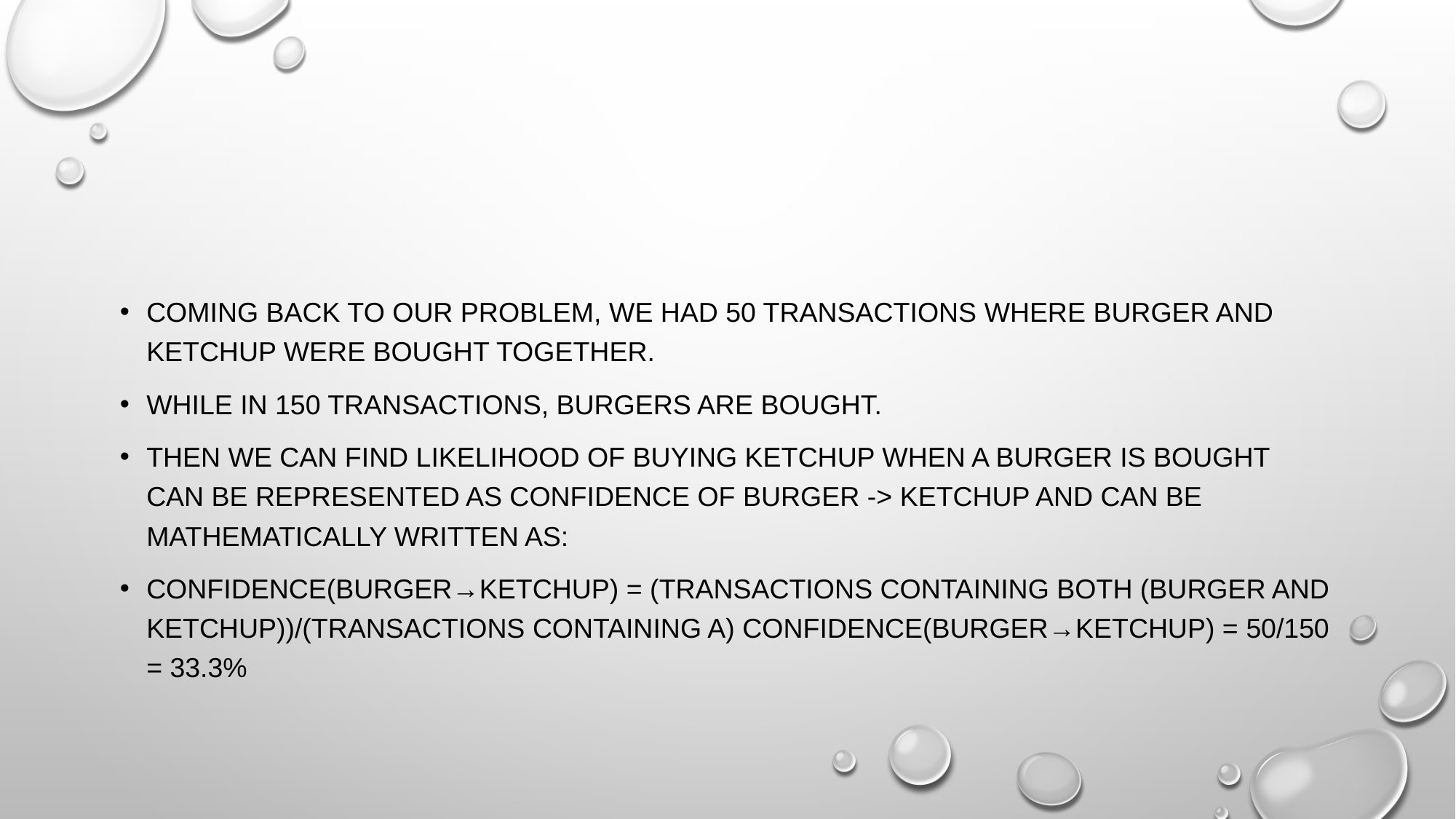

#
Coming back to our problem, we had 50 transactions where Burger and Ketchup were bought together.
While in 150 transactions, burgers are bought.
Then we can find likelihood of buying ketchup when a burger is bought can be represented as confidence of Burger -> Ketchup and can be mathematically written as:
Confidence(Burger→Ketchup) = (Transactions containing both (Burger and Ketchup))/(Transactions containing A) Confidence(Burger→Ketchup) = 50/150 = 33.3%